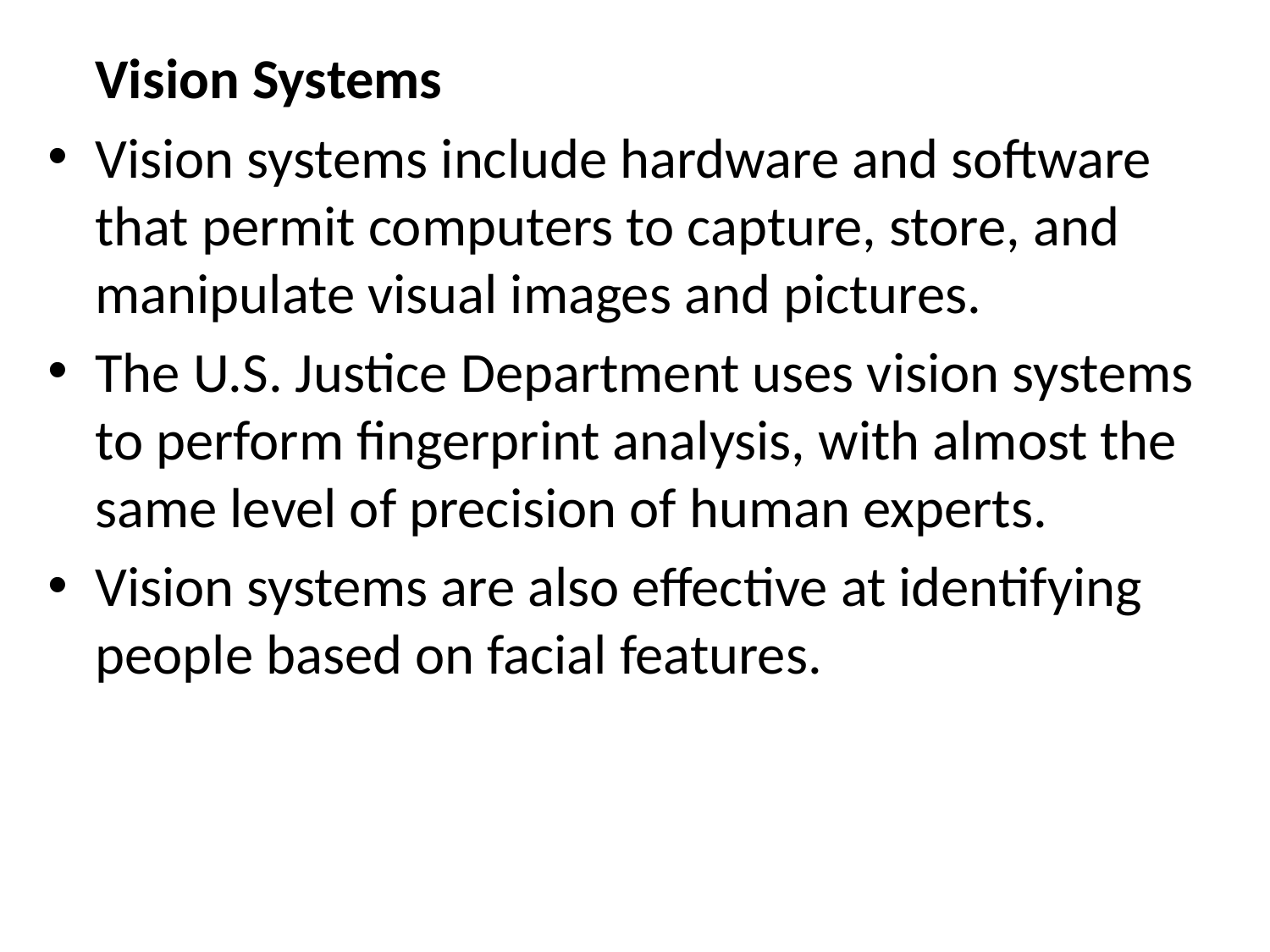

Vision Systems
Vision systems include hardware and software that permit computers to capture, store, and manipulate visual images and pictures.
The U.S. Justice Department uses vision systems to perform fingerprint analysis, with almost the same level of precision of human experts.
Vision systems are also effective at identifying people based on facial features.